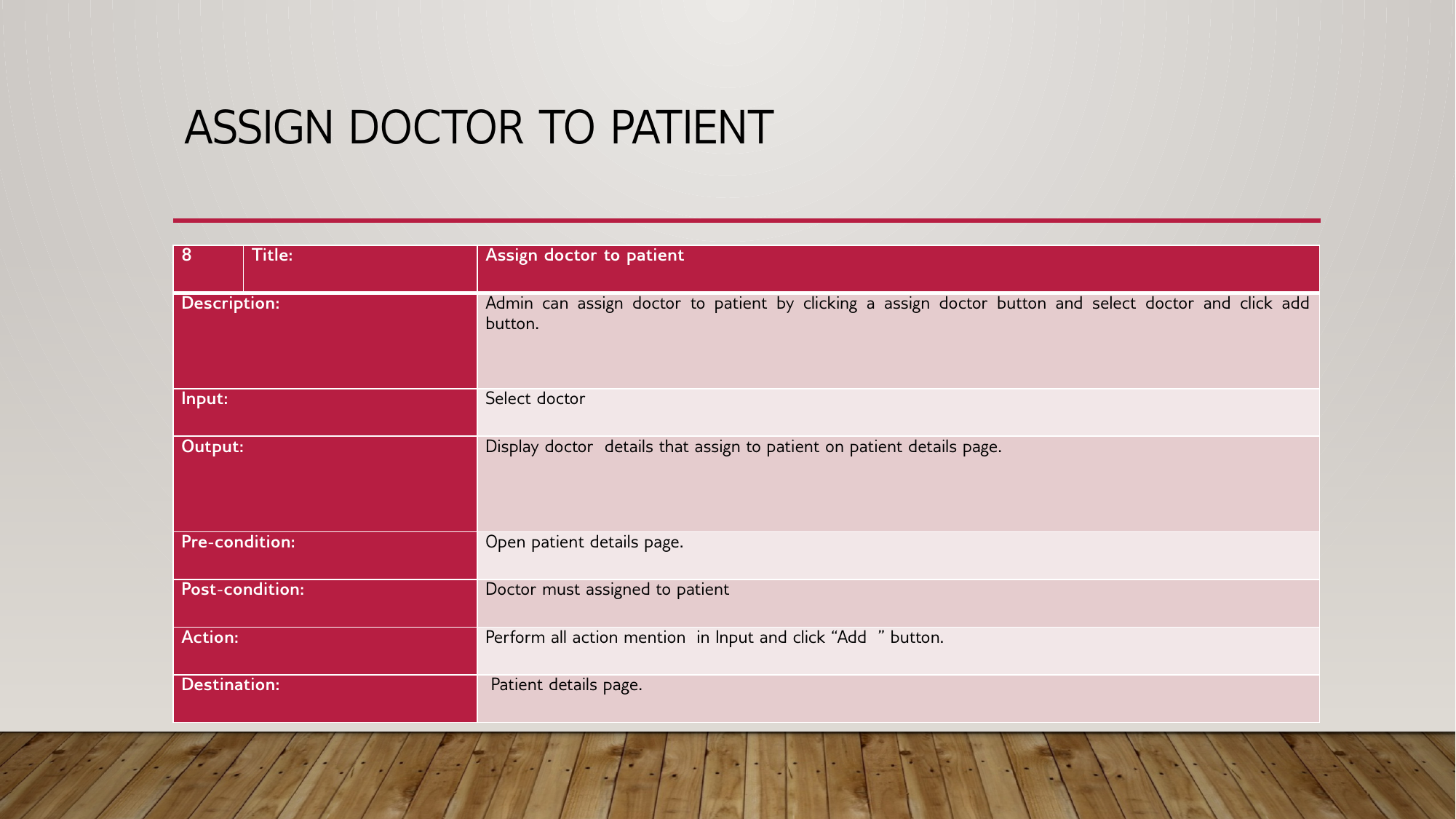

# Assign doctor to patient
| 8 | Title: | Assign doctor to patient |
| --- | --- | --- |
| Description: |  | Admin can assign doctor to patient by clicking a assign doctor button and select doctor and click add button. |
| Input: |  | Select doctor |
| Output: |  | Display doctor details that assign to patient on patient details page. |
| Pre-condition: |  | Open patient details page. |
| Post-condition: |  | Doctor must assigned to patient |
| Action: |  | Perform all action mention in Input and click “Add ” button. |
| Destination: |  | Patient details page. |